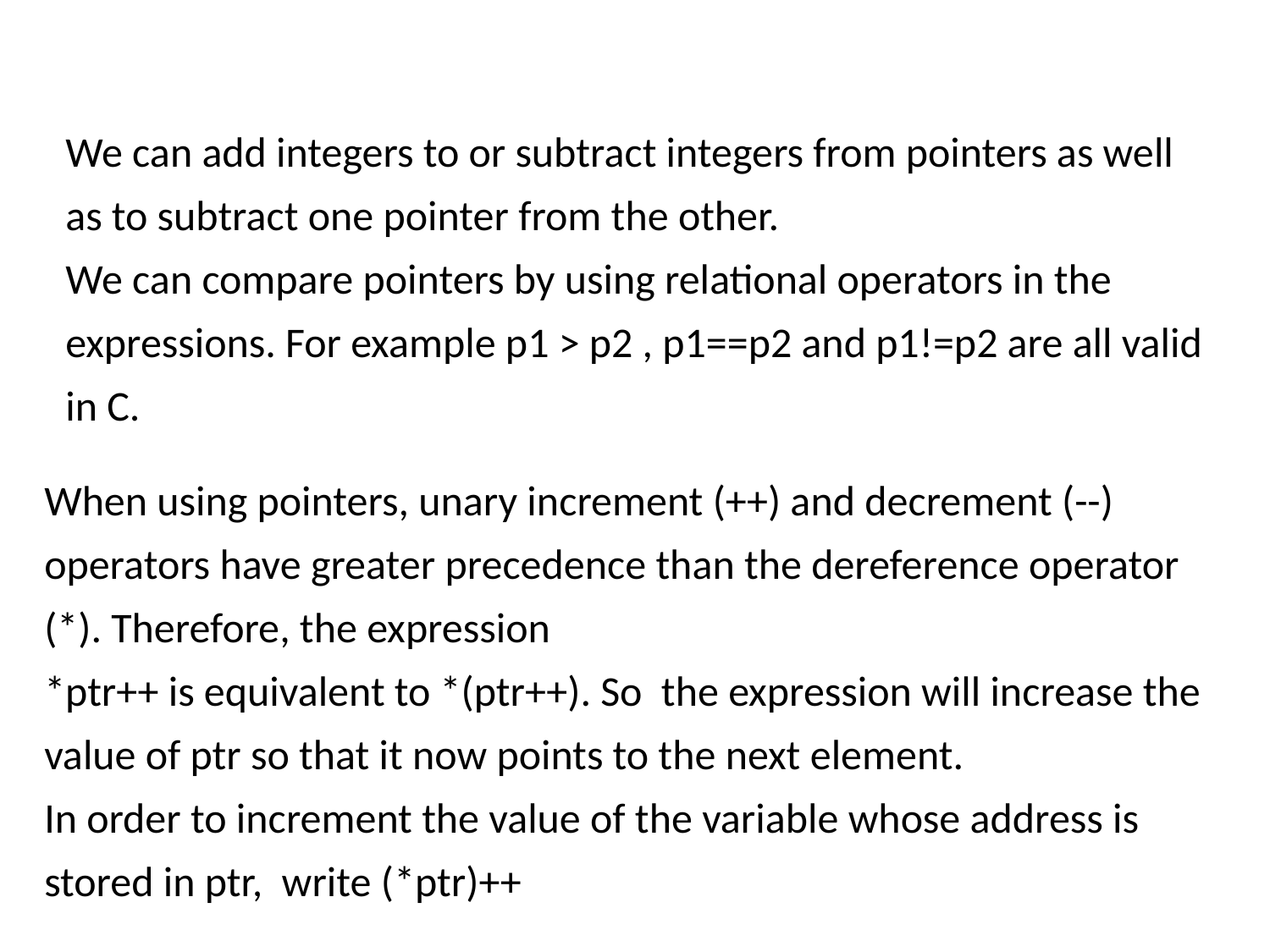

We can add integers to or subtract integers from pointers as well as to subtract one pointer from the other.
We can compare pointers by using relational operators in the expressions. For example p1 > p2 , p1==p2 and p1!=p2 are all valid in C.
When using pointers, unary increment (++) and decrement (--) operators have greater precedence than the dereference operator (*). Therefore, the expression
*ptr++ is equivalent to *(ptr++). So  the expression will increase the value of ptr so that it now points to the next element.
In order to increment the value of the variable whose address is stored in ptr,  write (*ptr)++